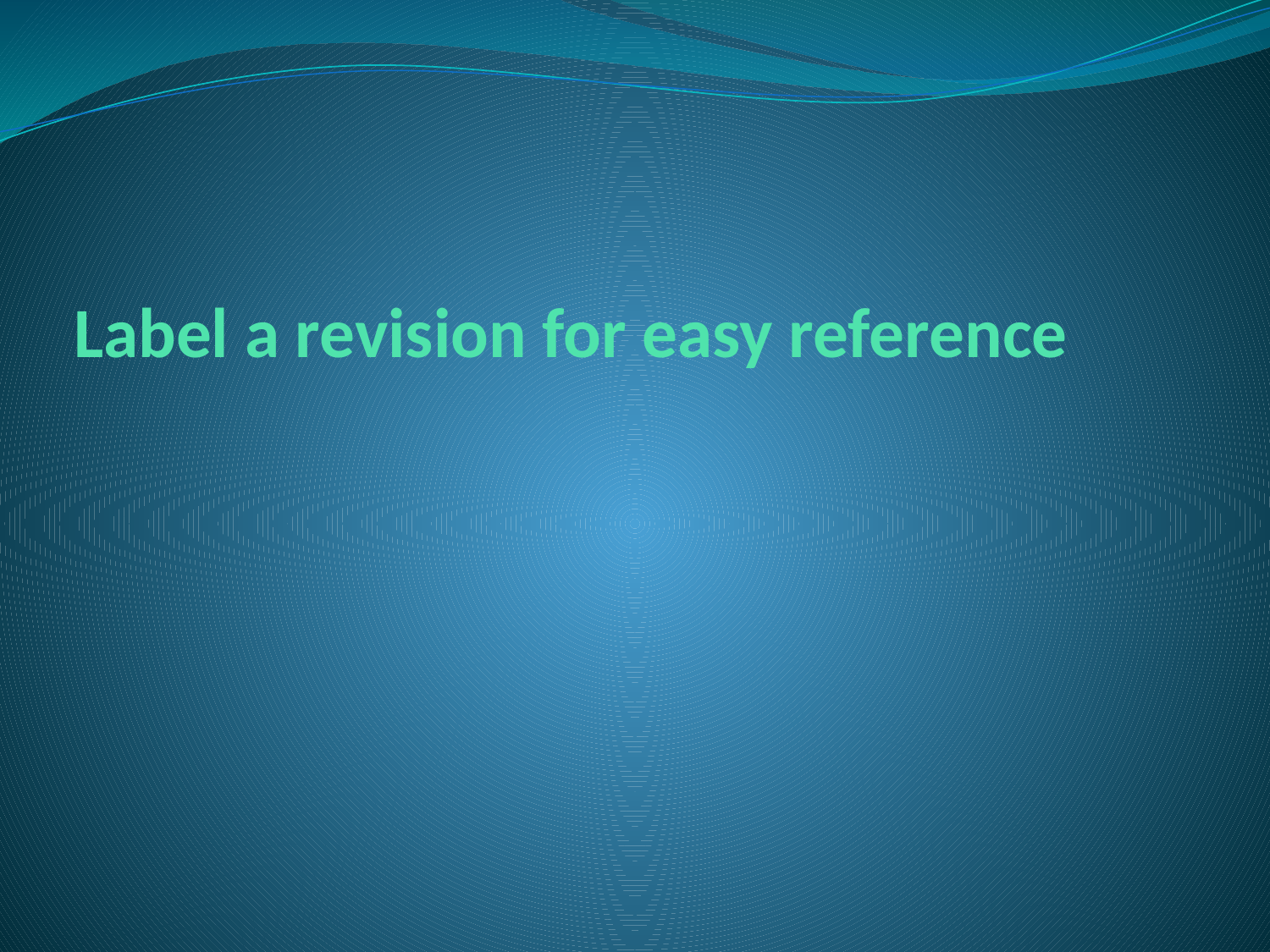

# Label a revision for easy reference